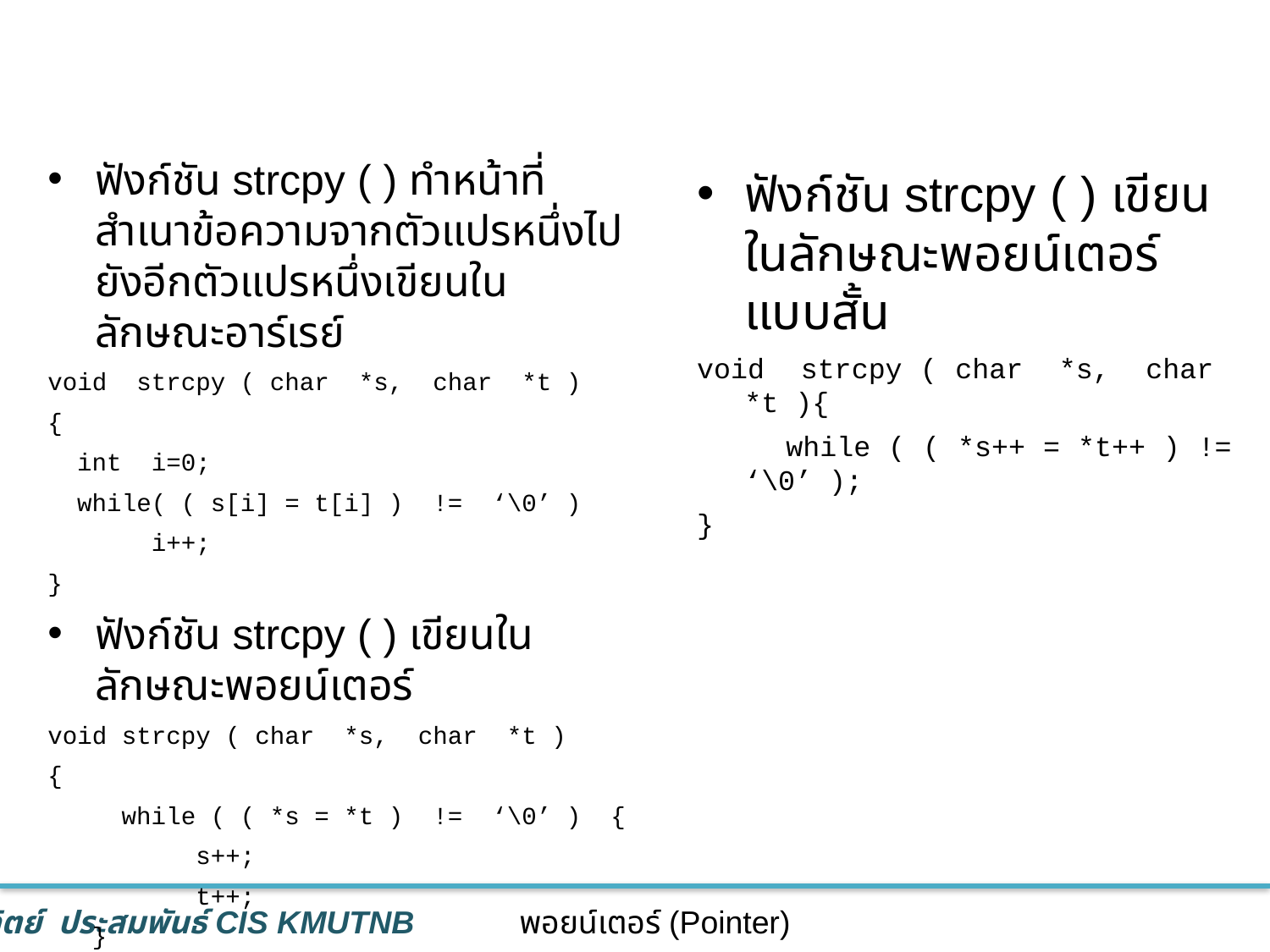

#
ฟังก์ชัน strcpy ( ) ทำหน้าที่สำเนาข้อความจากตัวแปรหนึ่งไปยังอีกตัวแปรหนึ่งเขียนในลักษณะอาร์เรย์
void  strcpy ( char  *s,  char  *t )
{
  int  i=0;
  while( ( s[i] = t[i] )  !=  ‘\0’ )
       i++;
}
ฟังก์ชัน strcpy ( ) เขียนในลักษณะพอยน์เตอร์
void strcpy ( char  *s,  char  *t )
{
     while ( ( *s = *t )  !=  ‘\0’ )  {
          s++;
          t++;
   }
}

ฟังก์ชัน strcpy ( ) เขียนในลักษณะพอยน์เตอร์แบบสั้น
void  strcpy ( char  *s,  char  *t ){
     while ( ( *s++ = *t++ ) != ‘\0’ );
}

51
พอยน์เตอร์ (Pointer)